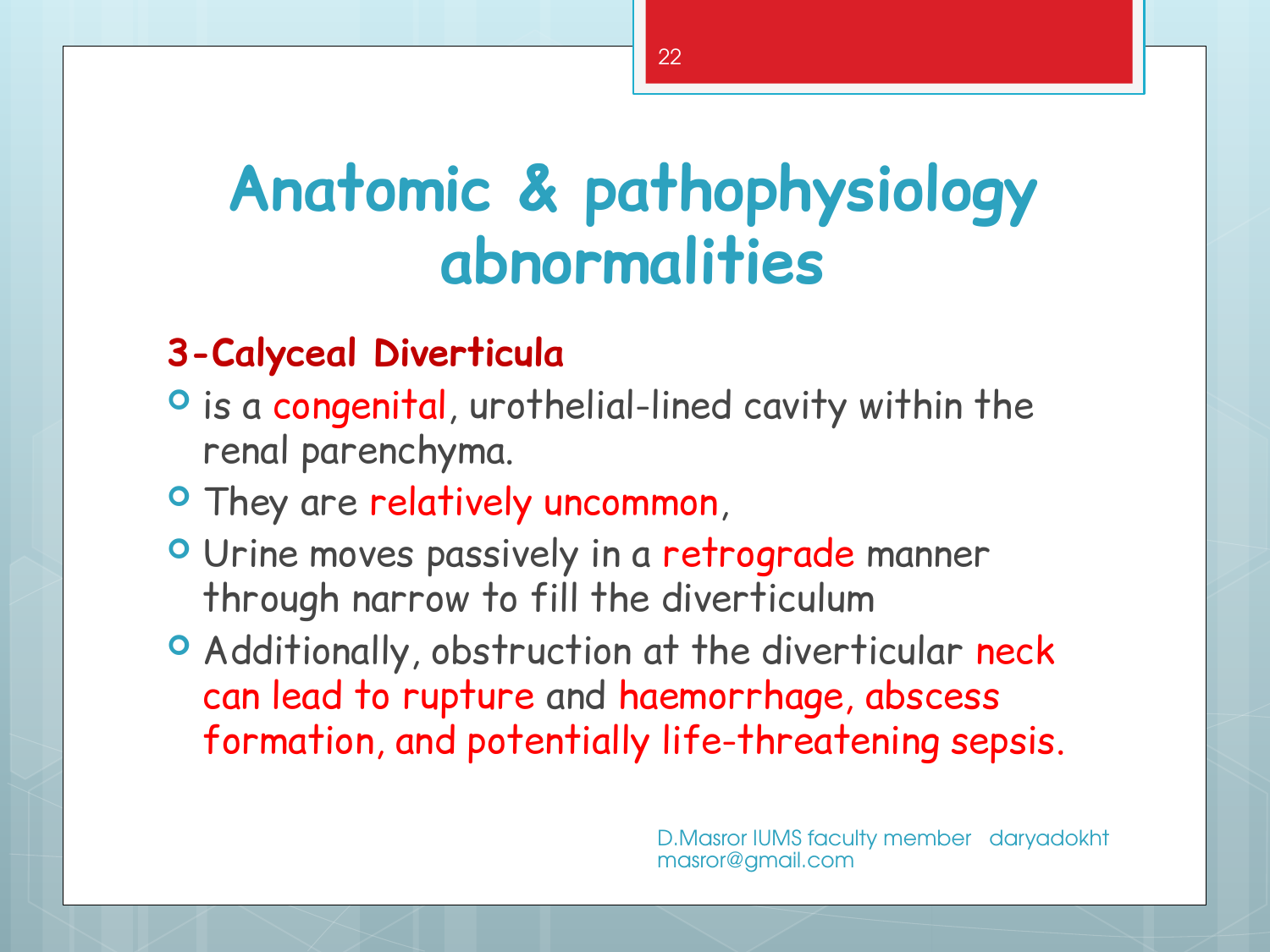

22
# Anatomic & pathophysiology abnormalities
3-Calyceal Diverticula
is a congenital, urothelial-lined cavity within the renal parenchyma.
They are relatively uncommon,
Urine moves passively in a retrograde manner through narrow to fill the diverticulum
Additionally, obstruction at the diverticular neck can lead to rupture and haemorrhage, abscess formation, and potentially life-threatening sepsis.
D.Masror IUMS faculty member   daryadokhtmasror@gmail.com